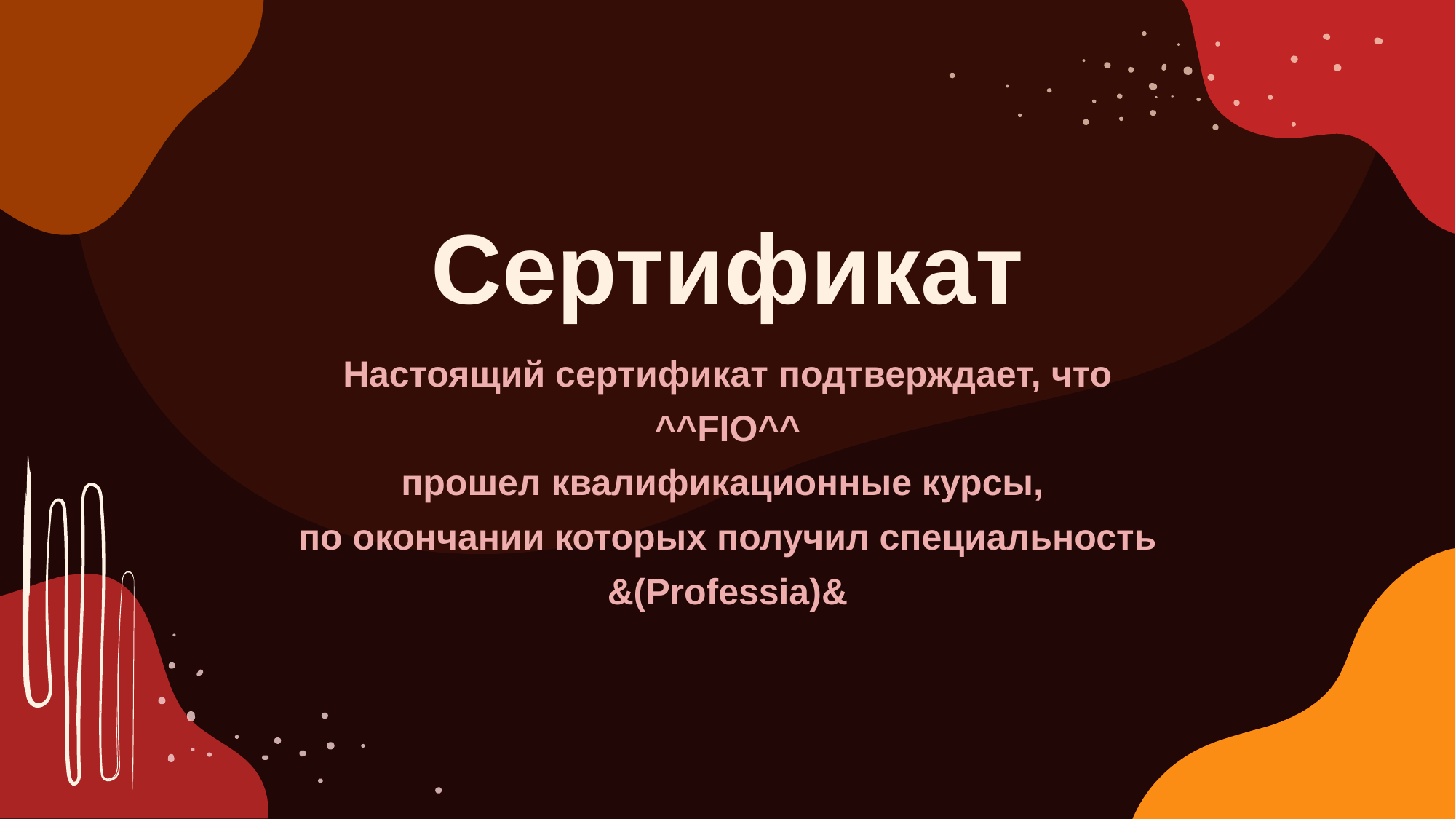

# Сертификат
Настоящий сертификат подтверждает, что
^^FIO^^
прошел квалификационные курсы,
по окончании которых получил специальность
&(Professia)&